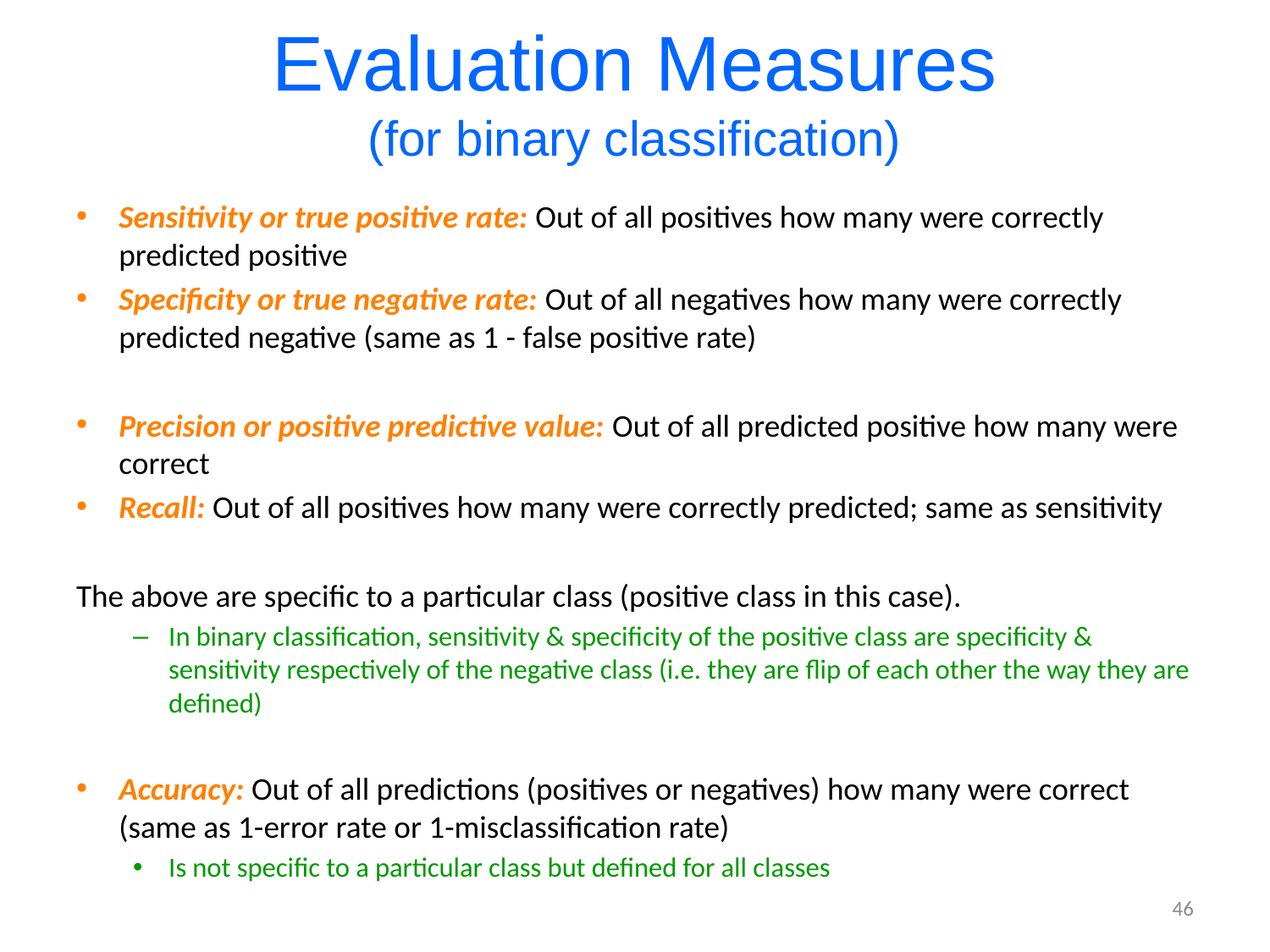

# Evaluation Measures (for binary classification)
Sensitivity or true positive rate: Out of all positives how many were correctly predicted positive
Specificity or true negative rate: Out of all negatives how many were correctly predicted negative (same as 1 - false positive rate)

Precision or positive predictive value: Out of all predicted positive how many were correct
Recall: Out of all positives how many were correctly predicted; same as sensitivity

The above are specific to a particular class (positive class in this case).
In binary classification, sensitivity & specificity of the positive class are specificity & sensitivity respectively of the negative class (i.e. they are flip of each other the way they are defined)

Accuracy: Out of all predictions (positives or negatives) how many were correct (same as 1-error rate or 1-misclassification rate)
Is not specific to a particular class but defined for all classes

46